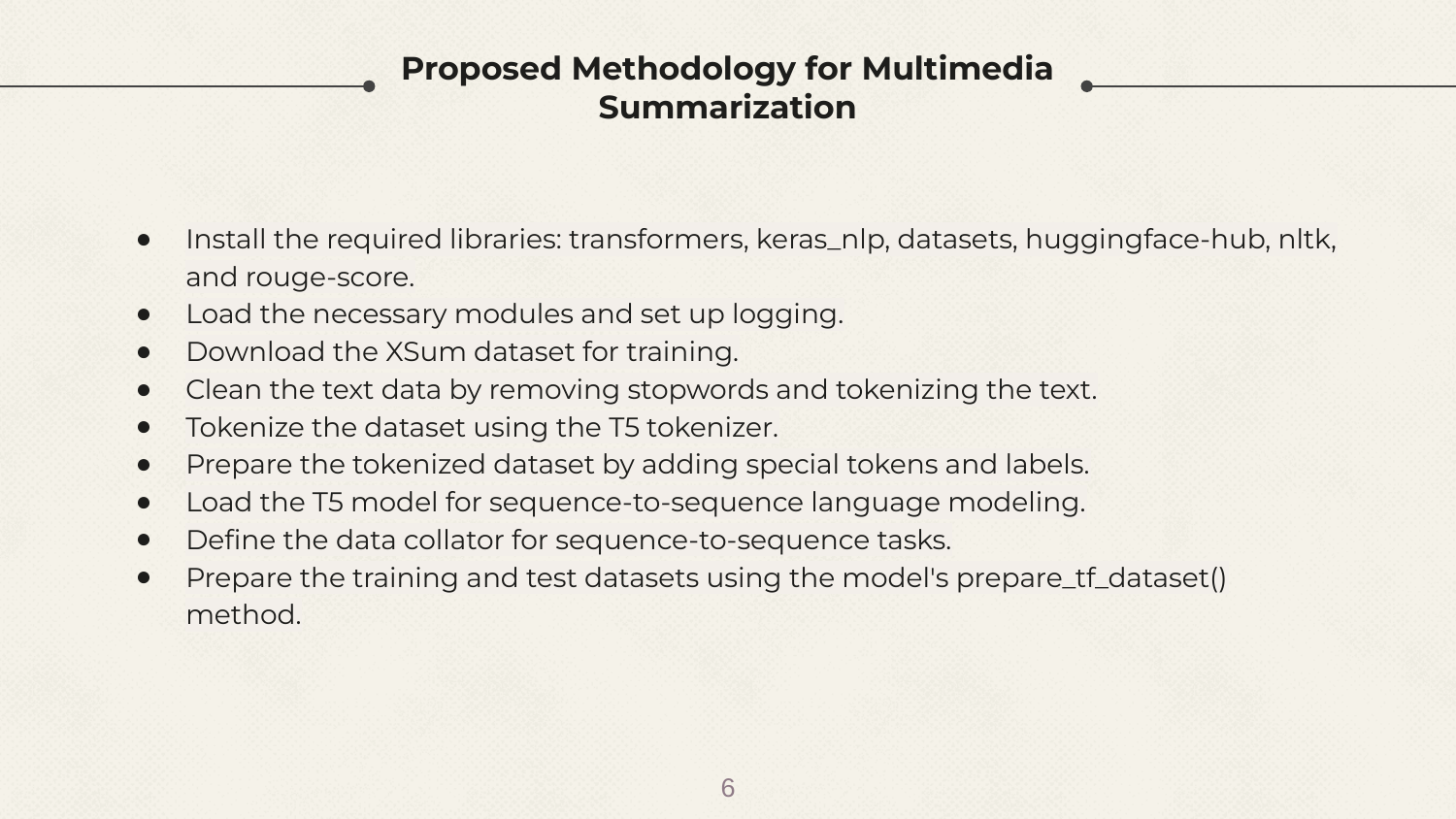

# Proposed Methodology for Multimedia Summarization
Install the required libraries: transformers, keras_nlp, datasets, huggingface-hub, nltk, and rouge-score.
Load the necessary modules and set up logging.
Download the XSum dataset for training.
Clean the text data by removing stopwords and tokenizing the text.
Tokenize the dataset using the T5 tokenizer.
Prepare the tokenized dataset by adding special tokens and labels.
Load the T5 model for sequence-to-sequence language modeling.
Define the data collator for sequence-to-sequence tasks.
Prepare the training and test datasets using the model's prepare_tf_dataset() method.

6